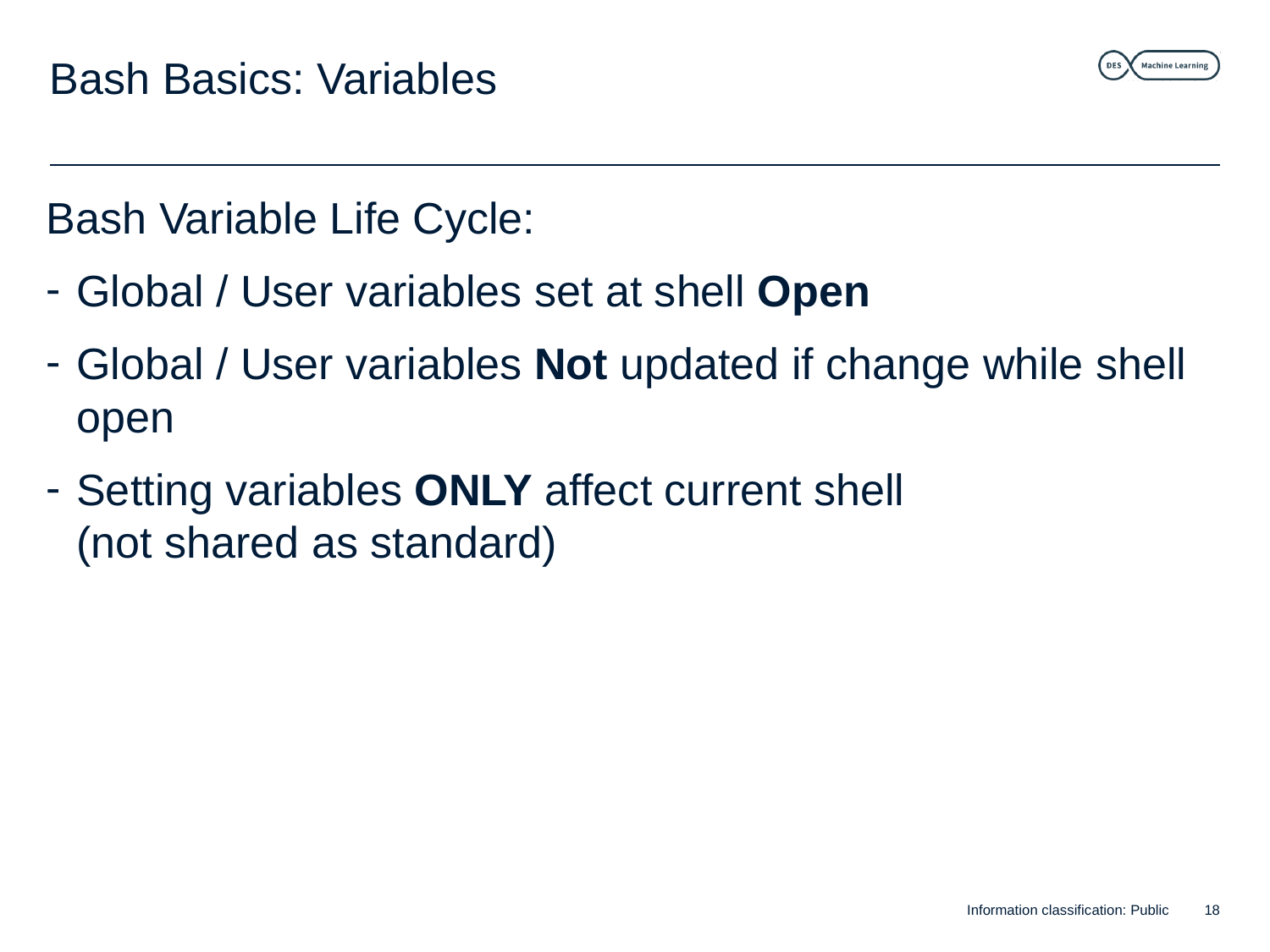

# Bash Basics: Variables
Bash Variable Life Cycle:
Global / User variables set at shell Open
Global / User variables Not updated if change while shell open
Setting variables ONLY affect current shell
(not shared as standard)
Information classification: Public
18